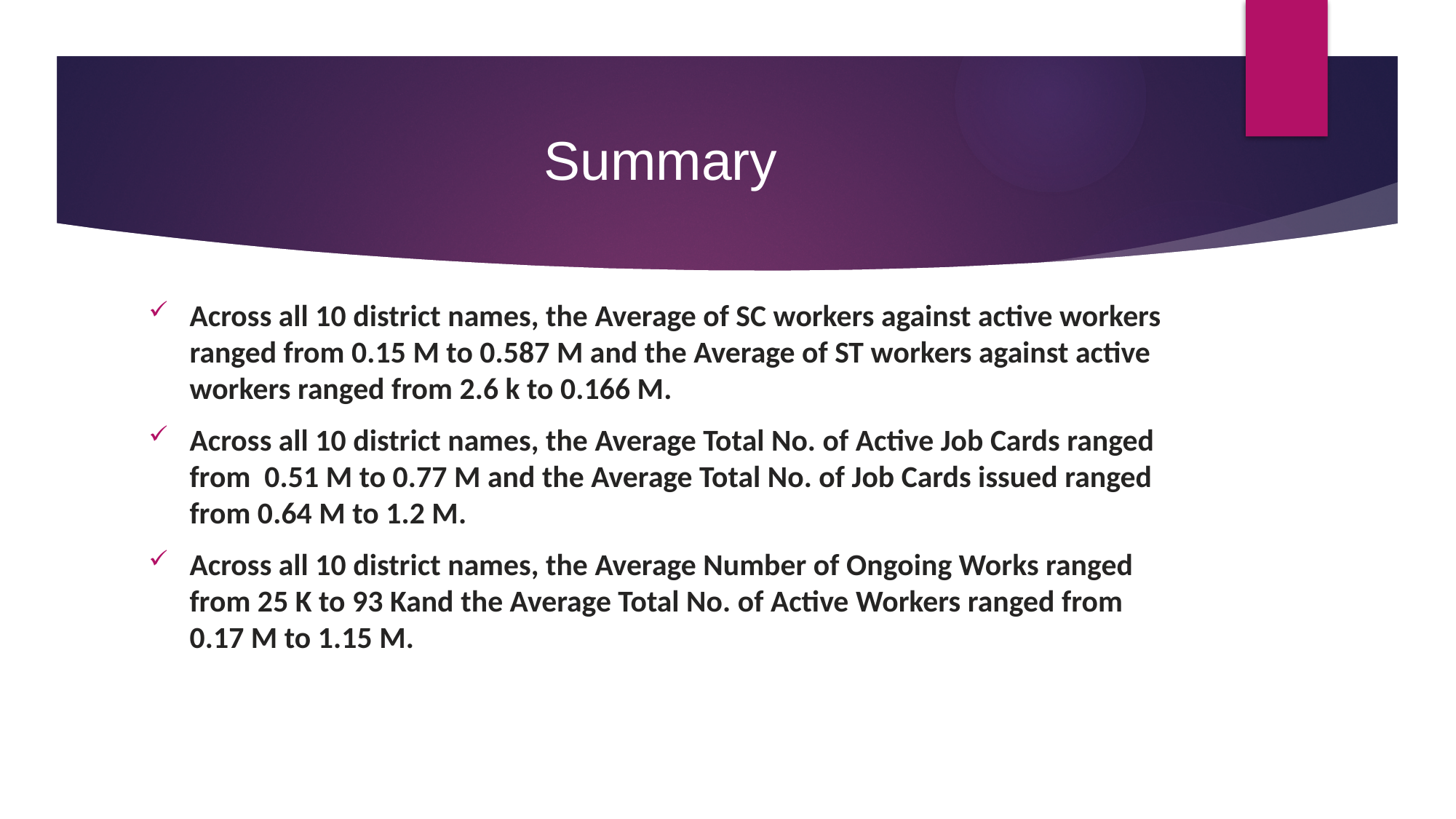

# Summary
Across all 10 district names, the Average of SC workers against active workers ranged from 0.15 M to 0.587 M and the Average of ST workers against active workers ranged from 2.6 k to 0.166 M.
Across all 10 district names, the Average Total No. of Active Job Cards ranged from  0.51 M to 0.77 M and the Average Total No. of Job Cards issued ranged from 0.64 M to 1.2 M.﻿
Across all 10 district names, the Average Number of Ongoing Works ranged from 25 K to 93 Kand the Average Total No. of Active Workers ranged from 0.17 M to 1.15 M.